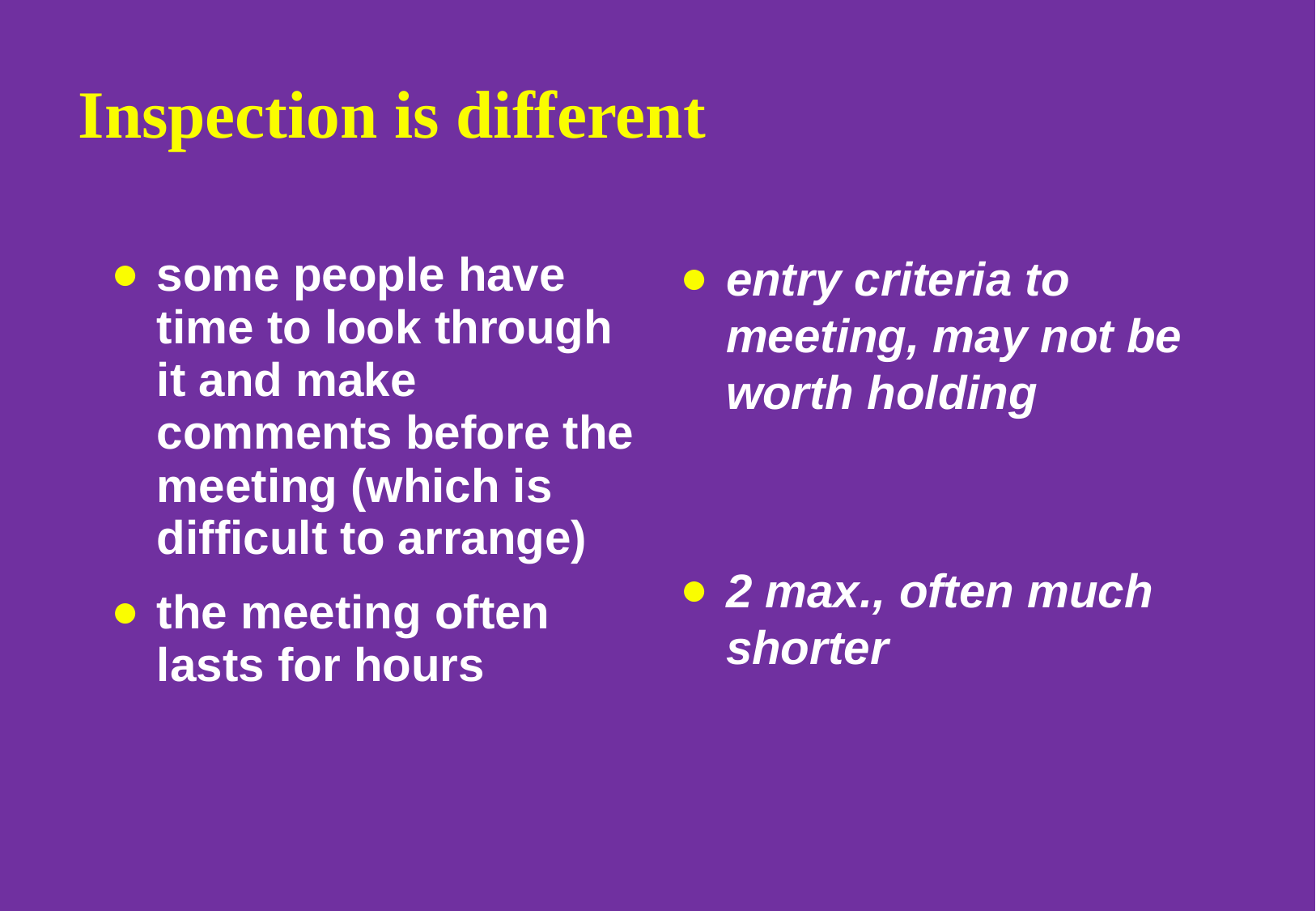

# Inspection is different
some people have time to look through it and make comments before the meeting (which is difficult to arrange)
the meeting often lasts for hours
entry criteria to meeting, may not be worth holding

2 max., often much shorter